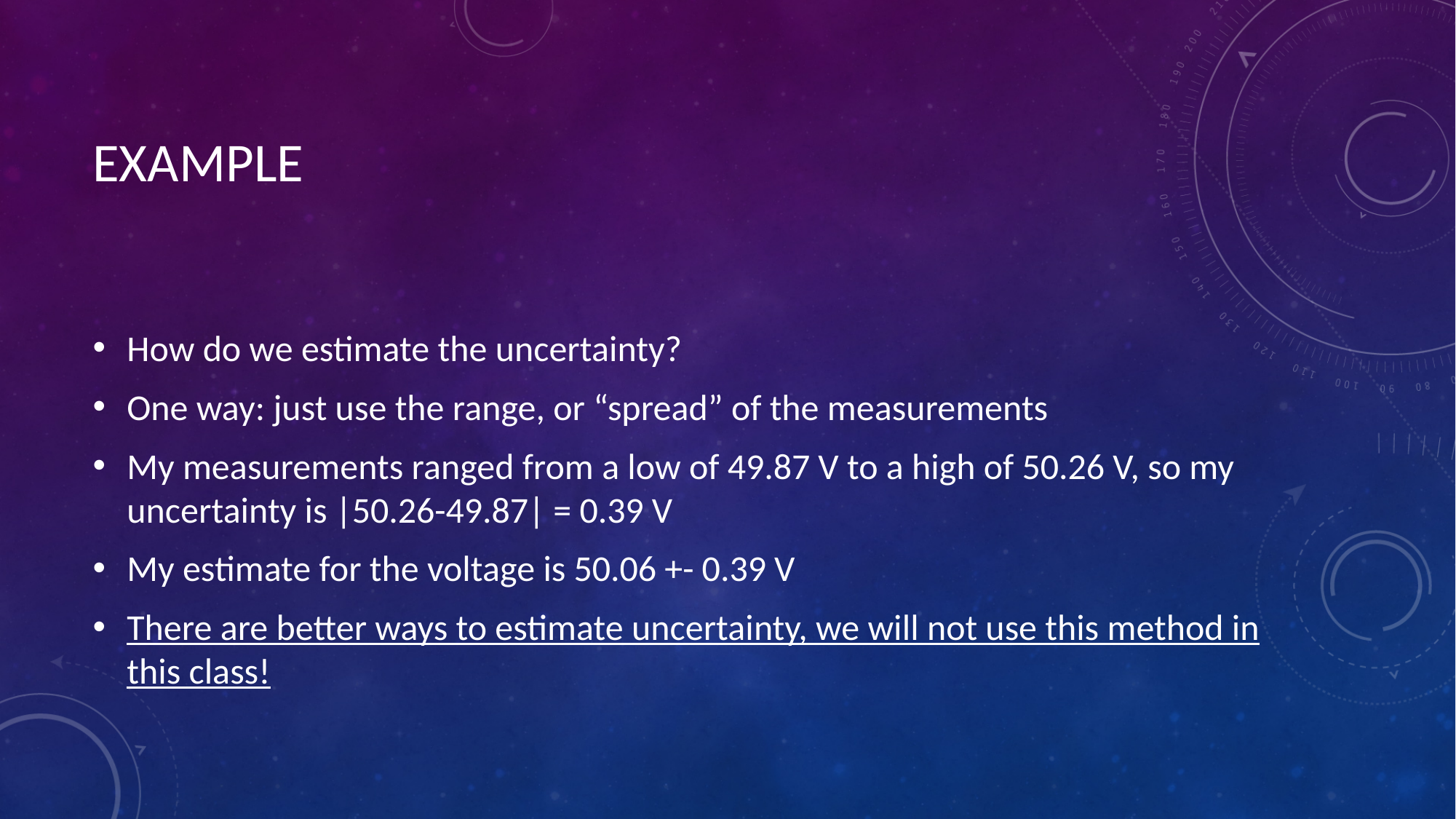

# Example
How do we estimate the uncertainty?
One way: just use the range, or “spread” of the measurements
My measurements ranged from a low of 49.87 V to a high of 50.26 V, so my uncertainty is |50.26-49.87| = 0.39 V
My estimate for the voltage is 50.06 +- 0.39 V
There are better ways to estimate uncertainty, we will not use this method in this class!